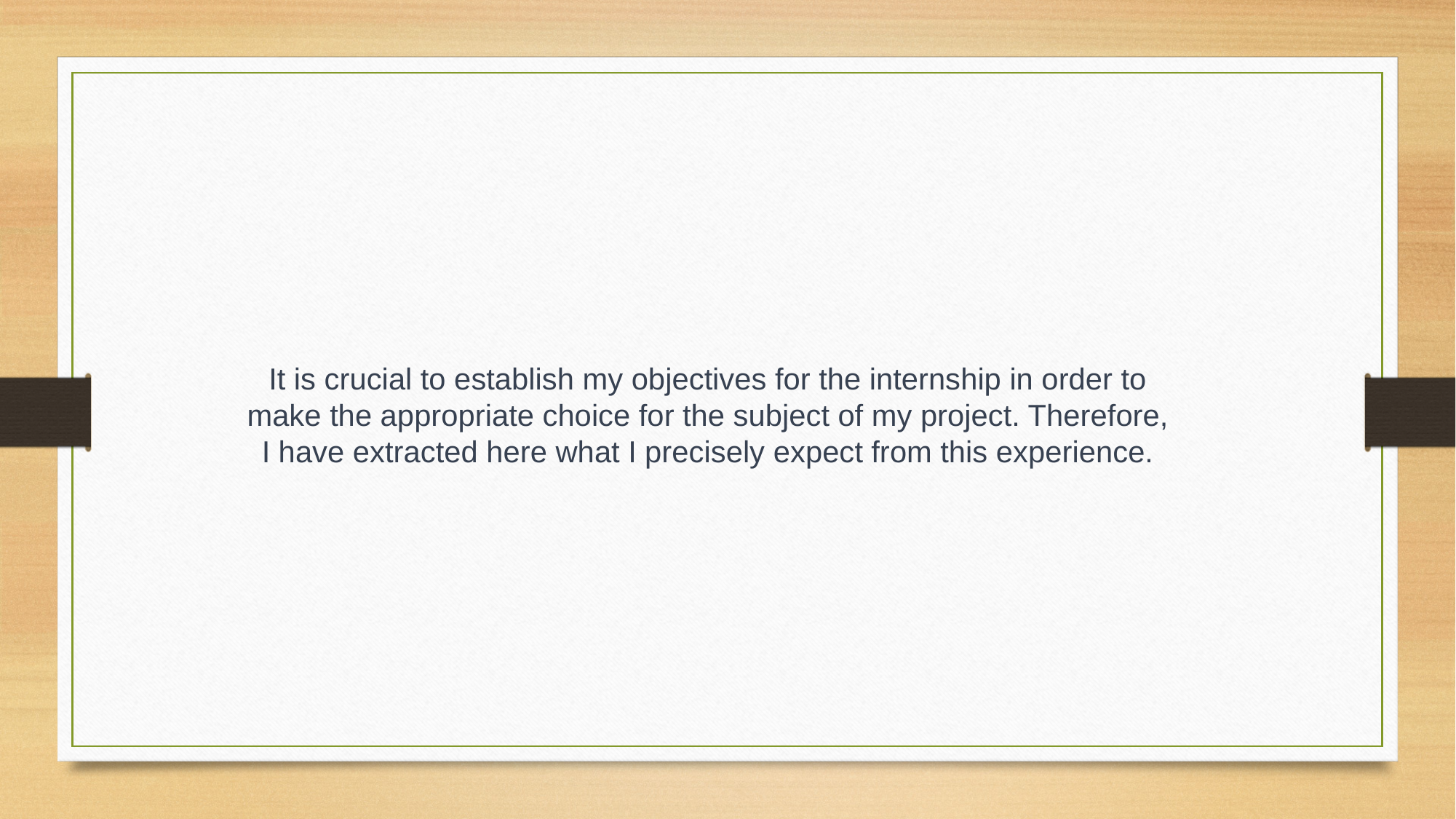

It is crucial to establish my objectives for the internship in order to make the appropriate choice for the subject of my project. Therefore, I have extracted here what I precisely expect from this experience.